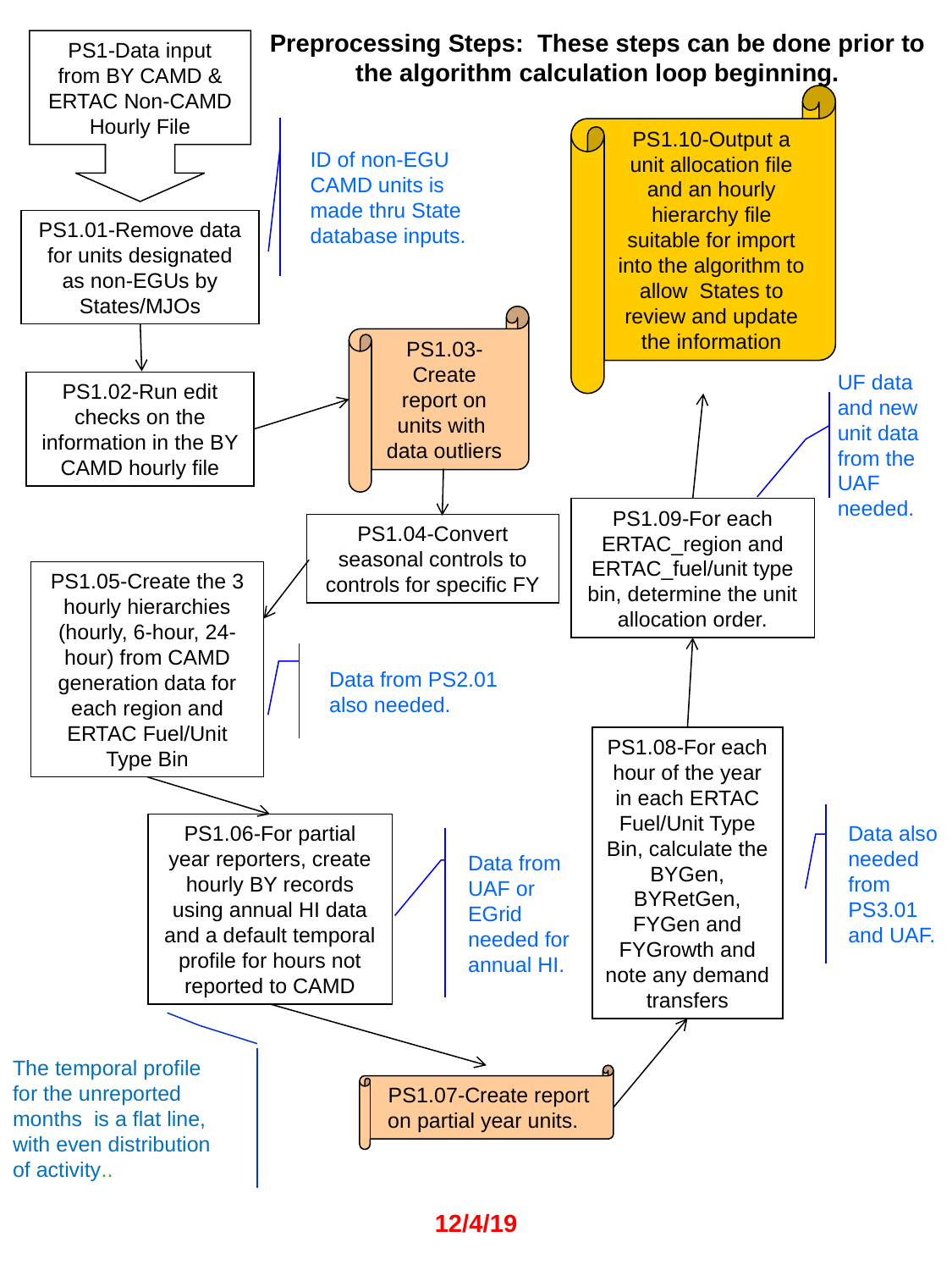

Preprocessing Steps:  These steps can be done prior to the algorithm calculation loop beginning.
PS1-Data input
from BY CAMD & ERTAC Non-CAMD Hourly File
PS1.10-Output a unit allocation file and an hourly hierarchy file suitable for import into the algorithm to allow  States to review and update the information
ID of non-EGU CAMD units is made thru State database inputs.
PS1.01-Remove data for units designated as non-EGUs by States/MJOs
PS1.03-Create report on units with  data outliers
PS1.02-Run edit checks on the information in the BY CAMD hourly file
UF data and new unit data from the UAF needed.
PS1.09-For each ERTAC_region and ERTAC_fuel/unit type bin, determine the unit allocation order.
PS1.04-Convert seasonal controls to controls for specific FY
PS1.05-Create the 3 hourly hierarchies (hourly, 6-hour, 24-hour) from CAMD generation data for each region and ERTAC Fuel/Unit Type Bin
Data from PS2.01 also needed.
PS1.08-For each hour of the year in each ERTAC Fuel/Unit Type Bin, calculate the BYGen, BYRetGen, FYGen and FYGrowth and note any demand transfers
Data also needed from PS3.01 and UAF.
PS1.06-For partial year reporters, create hourly BY records using annual HI data and a default temporal profile for hours not reported to CAMD
Data from UAF or EGrid needed for annual HI.
The temporal profile for the unreported months  is a flat line, with even distribution of activity..
PS1.07-Create report on partial year units.
12/4/19